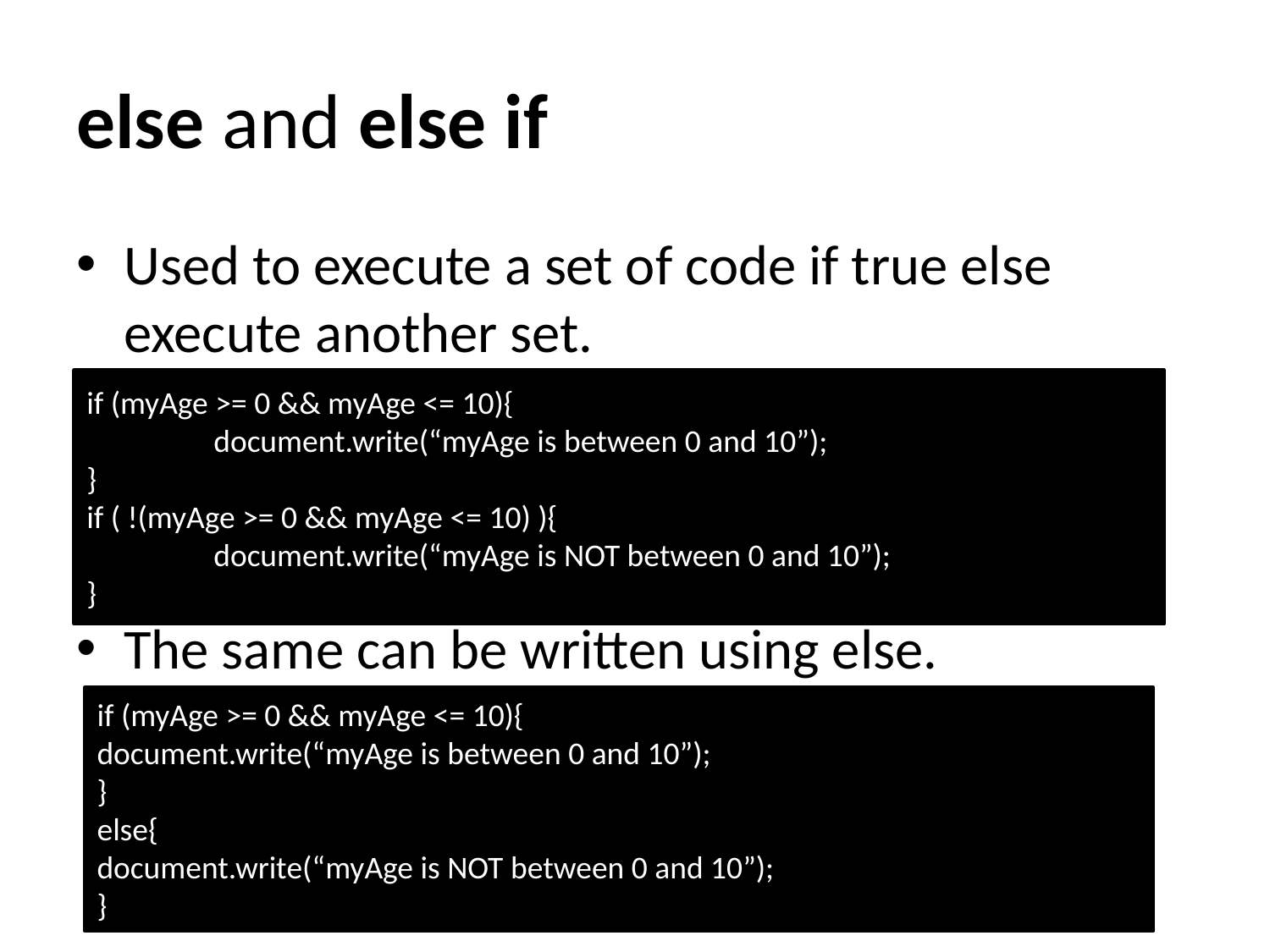

# else and else if
Used to execute a set of code if true else execute another set.

The same can be written using else.
if (myAge >= 0 && myAge <= 10){
	document.write(“myAge is between 0 and 10”);
}
if ( !(myAge >= 0 && myAge <= 10) ){
	document.write(“myAge is NOT between 0 and 10”);
}
if (myAge >= 0 && myAge <= 10){
document.write(“myAge is between 0 and 10”);
}
else{
document.write(“myAge is NOT between 0 and 10”);
}